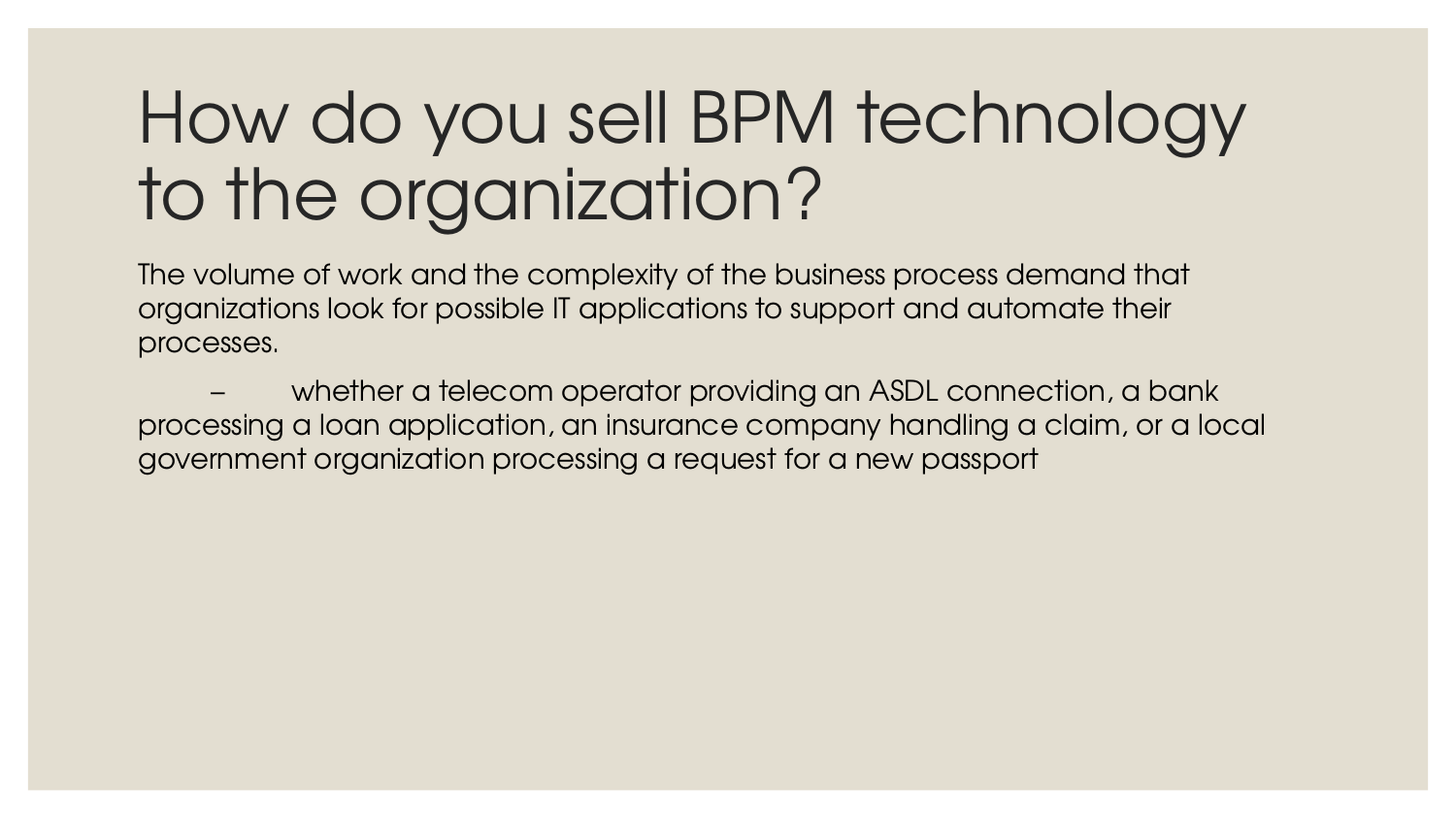

# How do you sell BPM technology to the organization?
The volume of work and the complexity of the business process demand that organizations look for possible IT applications to support and automate their processes.
–	 whether a telecom operator providing an ASDL connection, a bank processing a loan application, an insurance company handling a claim, or a local government organization processing a request for a new passport